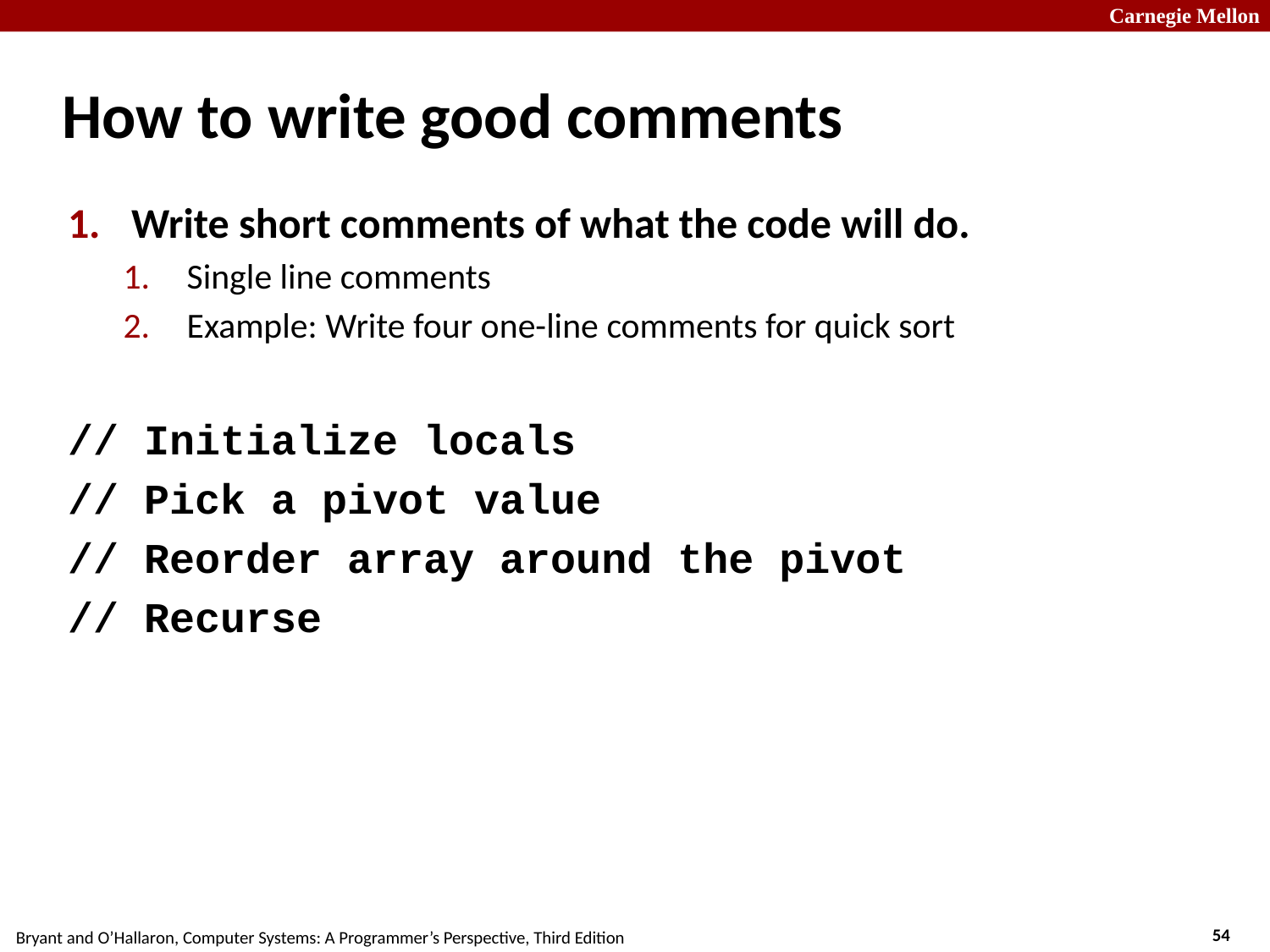

# How to write good comments
Write short comments of what the code will do.
Single line comments
Example: Write four one-line comments for quick sort

// Initialize locals
// Pick a pivot value
// Reorder array around the pivot
// Recurse